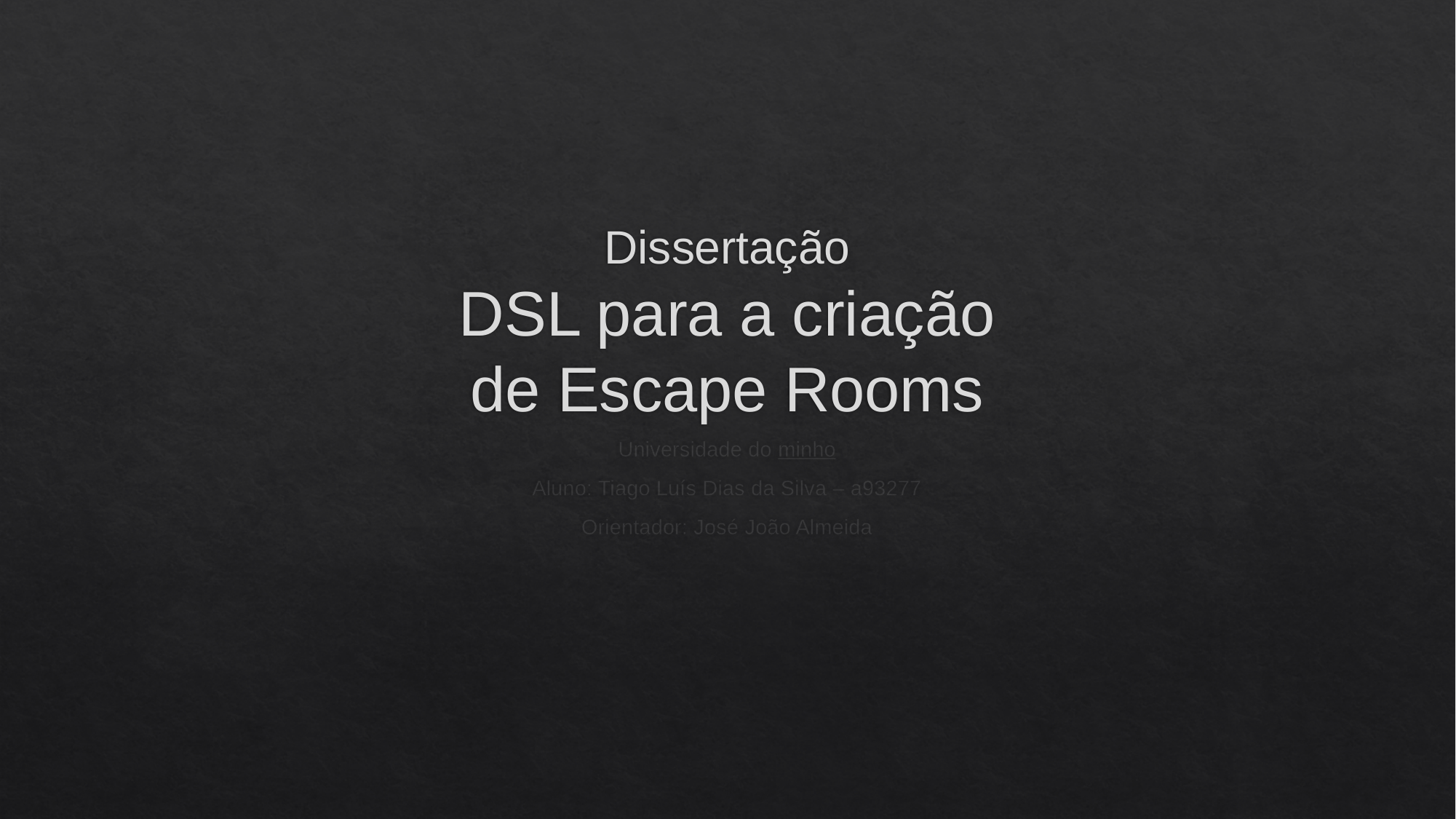

# Dissertação DSL para a criação de Escape Rooms
Universidade do minho
Aluno: Tiago Luís Dias da Silva – a93277
Orientador: José João Almeida